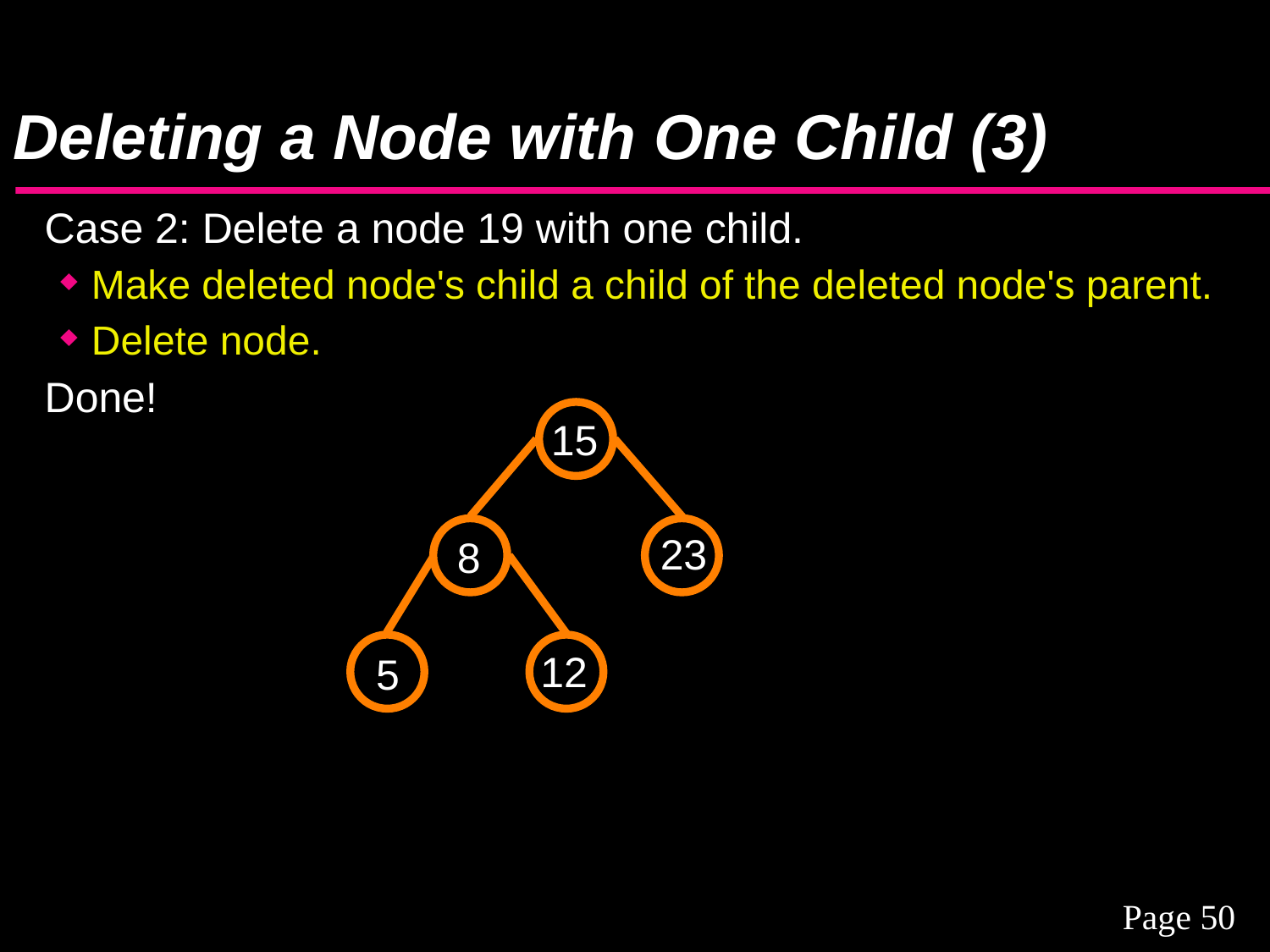

# Deleting a Node with One Child (3)
Case 2: Delete a node 19 with one child.
Make deleted node's child a child of the deleted node's parent.
Delete node.
Done!

15

23
8

12
5